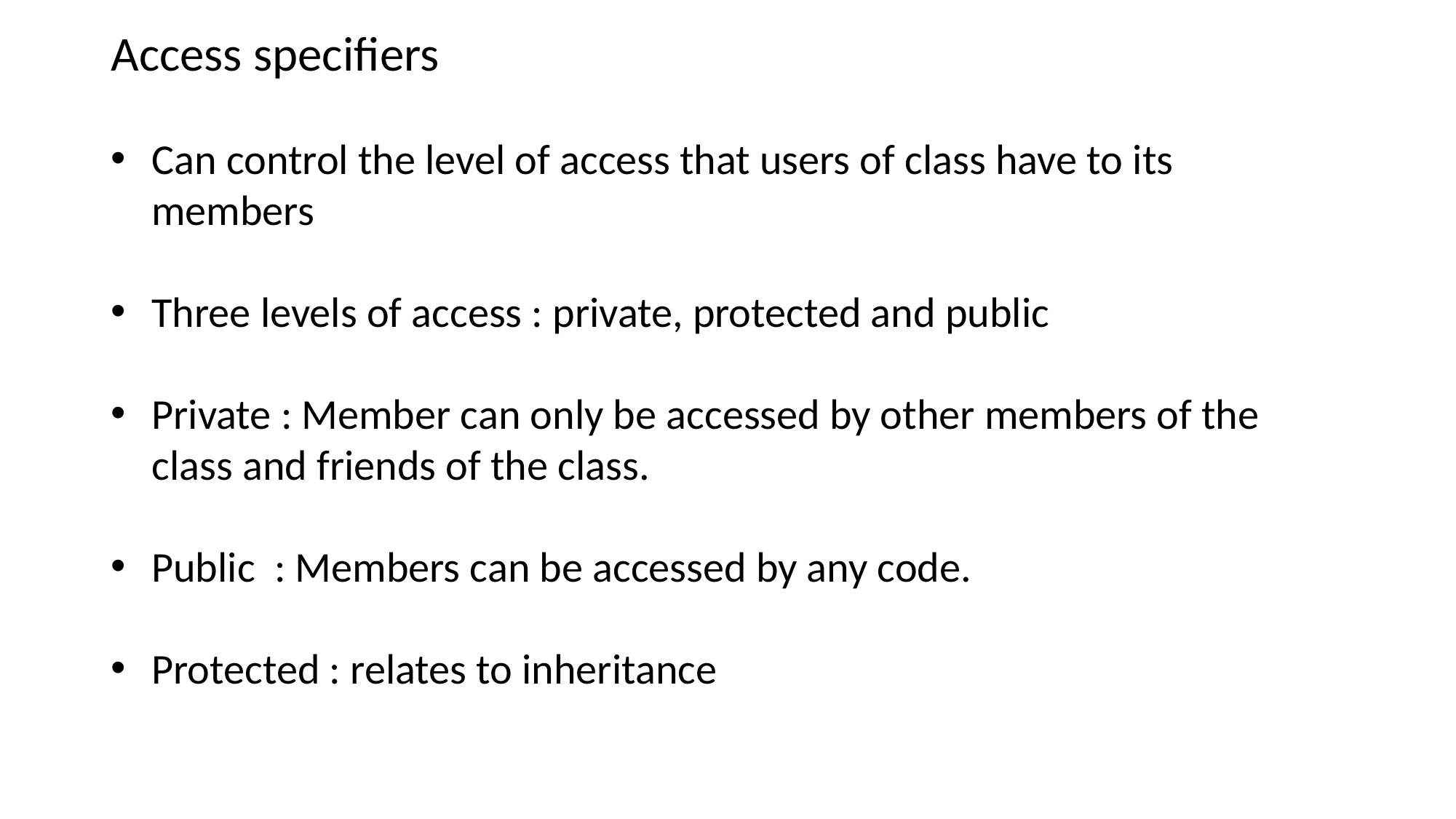

# Access specifiers
Can control the level of access that users of class have to its members

Three levels of access : private, protected and public

Private : Member can only be accessed by other members of the class and friends of the class.

Public  : Members can be accessed by any code.

Protected : relates to inheritance